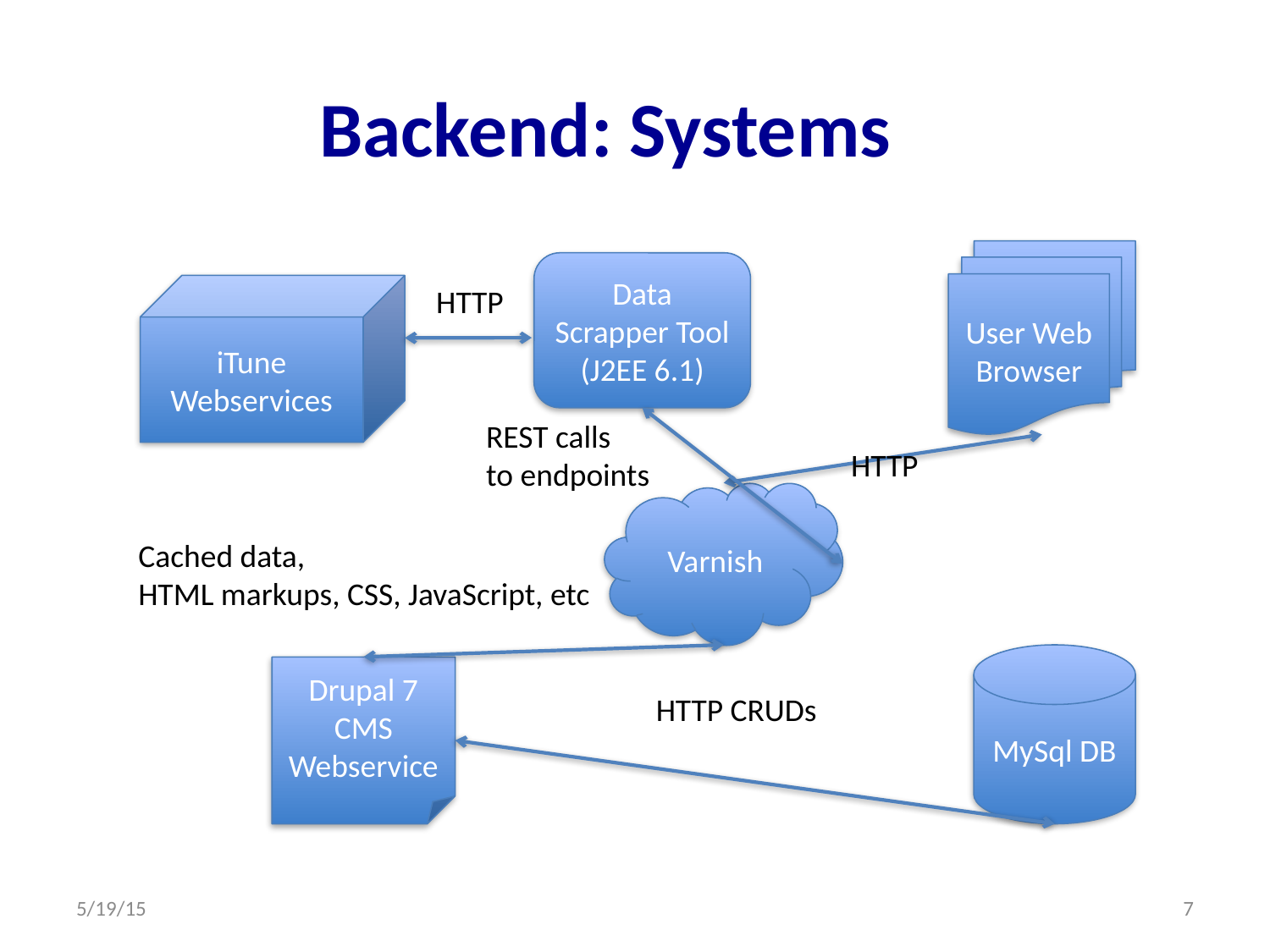

# Backend: Systems
User Web Browser
Data Scrapper Tool
(J2EE 6.1)
iTune Webservices
HTTP
REST calls
to endpoints
HTTP
Varnish
Cached data,
HTML markups, CSS, JavaScript, etc
MySql DB
Drupal 7
CMS
Webservice
HTTP CRUDs
5/19/15
7